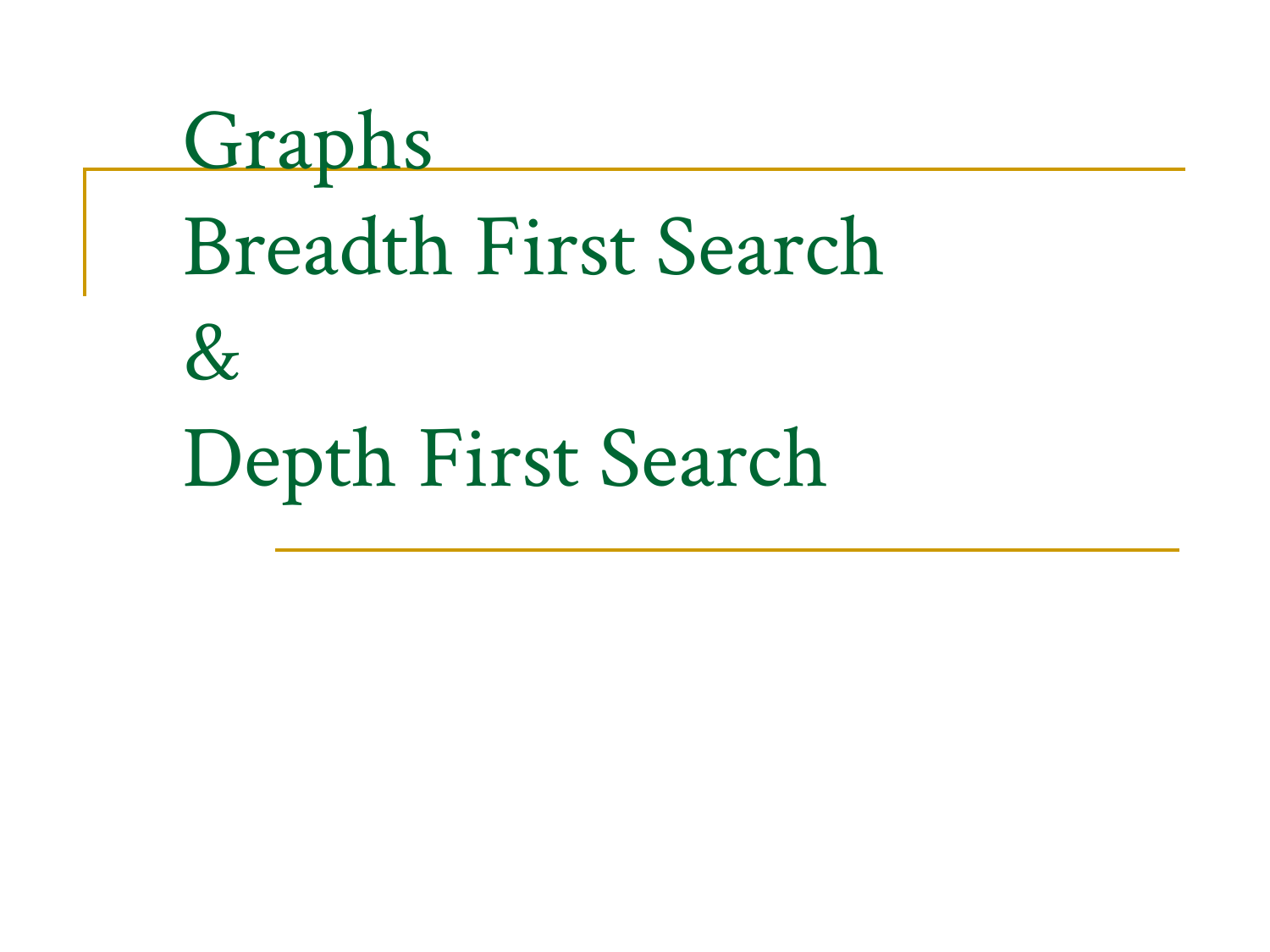

# Graphs Breadth First Search & Depth First Search